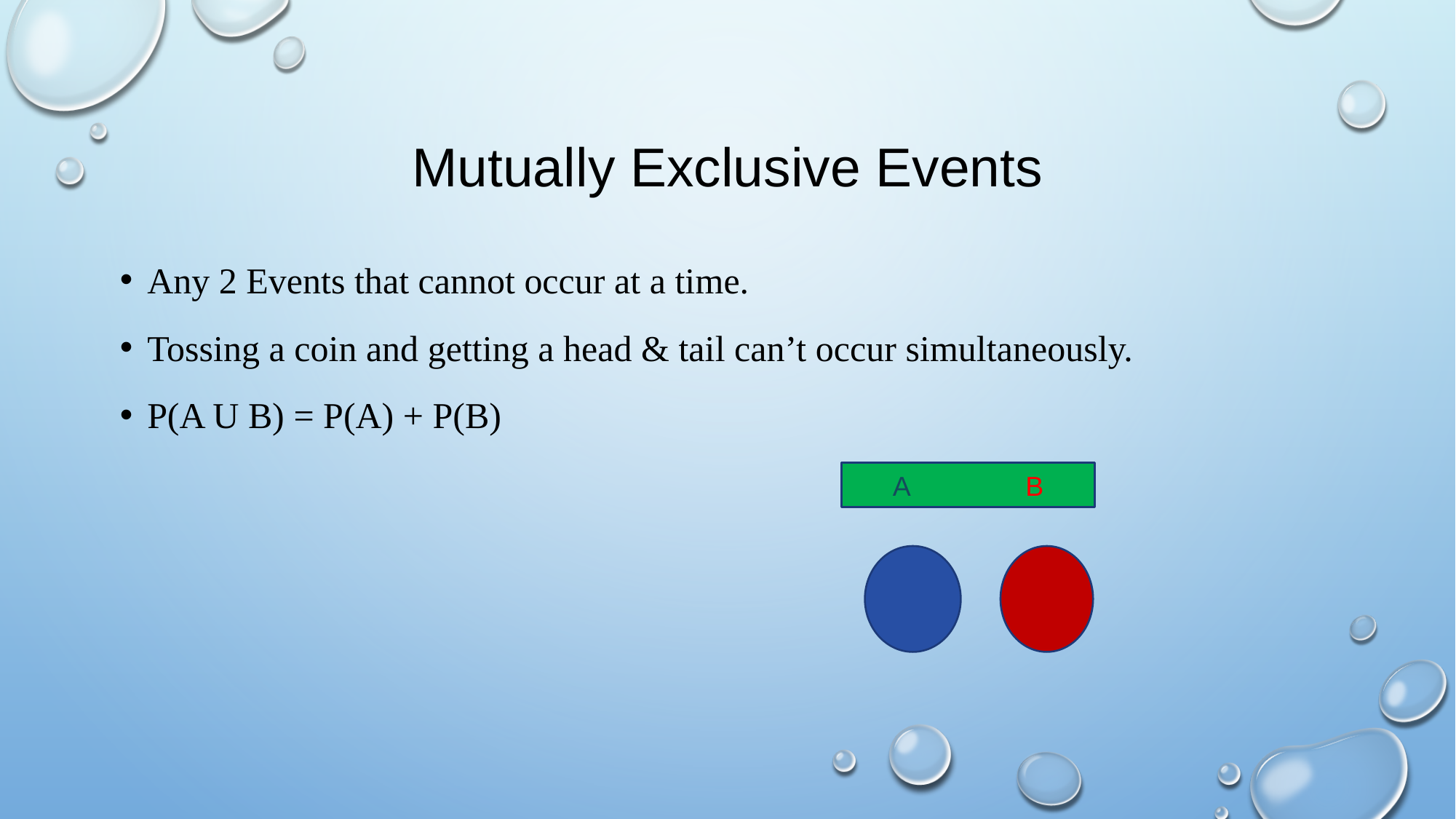

# Mutually Exclusive Events
Any 2 events that cannot occur at a time.
Tossing a coin and getting a head & tail can’t occur simultaneously.
P(A U B) = P(A) + P(B)
A               B